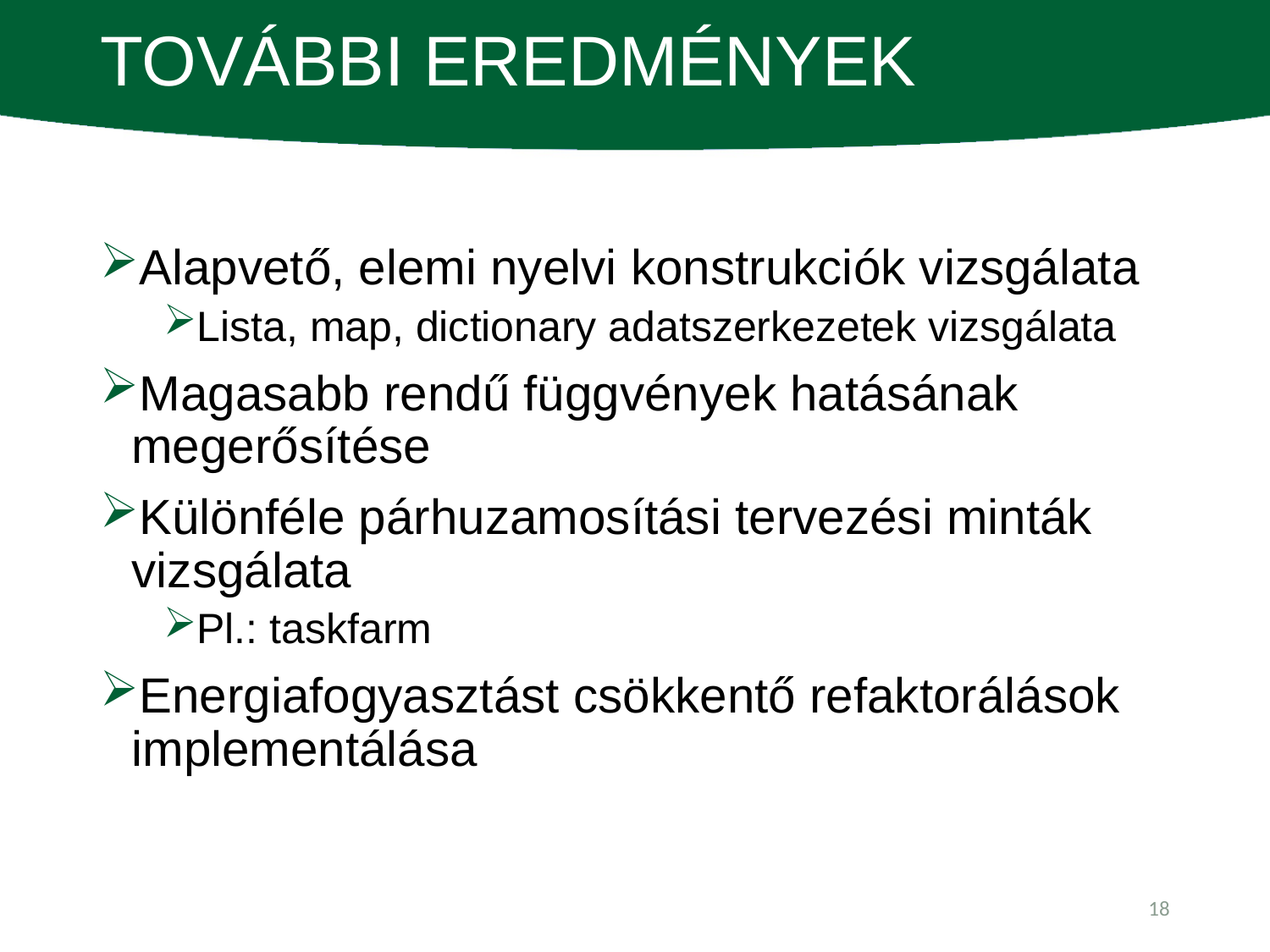

# További eredmények
Alapvető, elemi nyelvi konstrukciók vizsgálata
Lista, map, dictionary adatszerkezetek vizsgálata
Magasabb rendű függvények hatásának megerősítése
Különféle párhuzamosítási tervezési minták vizsgálata
Pl.: taskfarm
Energiafogyasztást csökkentő refaktorálások implementálása
18